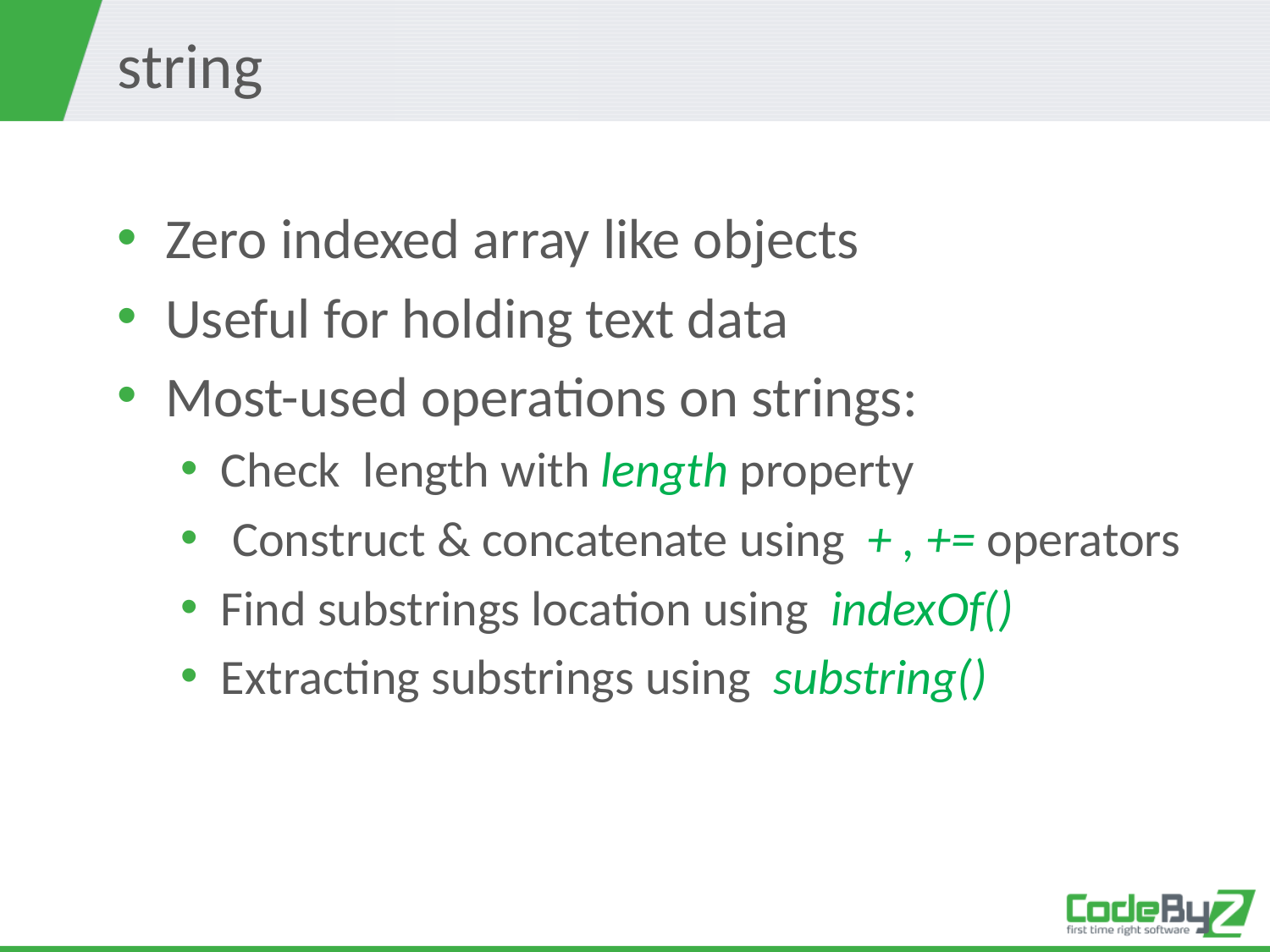

# string
Zero indexed array like objects
Useful for holding text data
Most-used operations on strings:
Check  length with length property
 Construct & concatenate using  + , += operators
Find substrings location using  indexOf()
Extracting substrings using  substring()